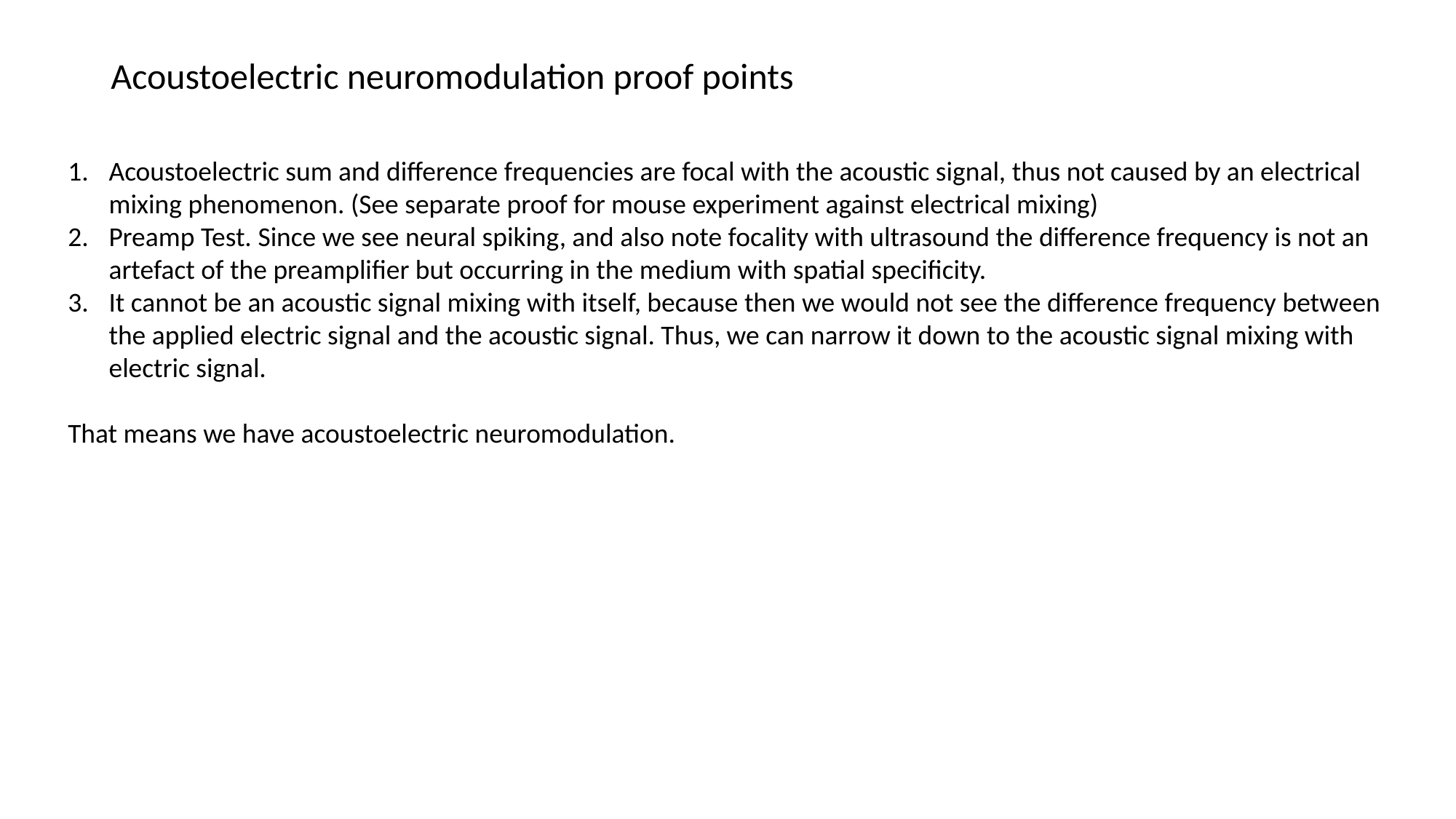

# Acoustoelectric neuromodulation proof points
Acoustoelectric sum and difference frequencies are focal with the acoustic signal, thus not caused by an electrical mixing phenomenon. (See separate proof for mouse experiment against electrical mixing)
Preamp Test. Since we see neural spiking, and also note focality with ultrasound the difference frequency is not an artefact of the preamplifier but occurring in the medium with spatial specificity.
It cannot be an acoustic signal mixing with itself, because then we would not see the difference frequency between the applied electric signal and the acoustic signal. Thus, we can narrow it down to the acoustic signal mixing with electric signal.

That means we have acoustoelectric neuromodulation.